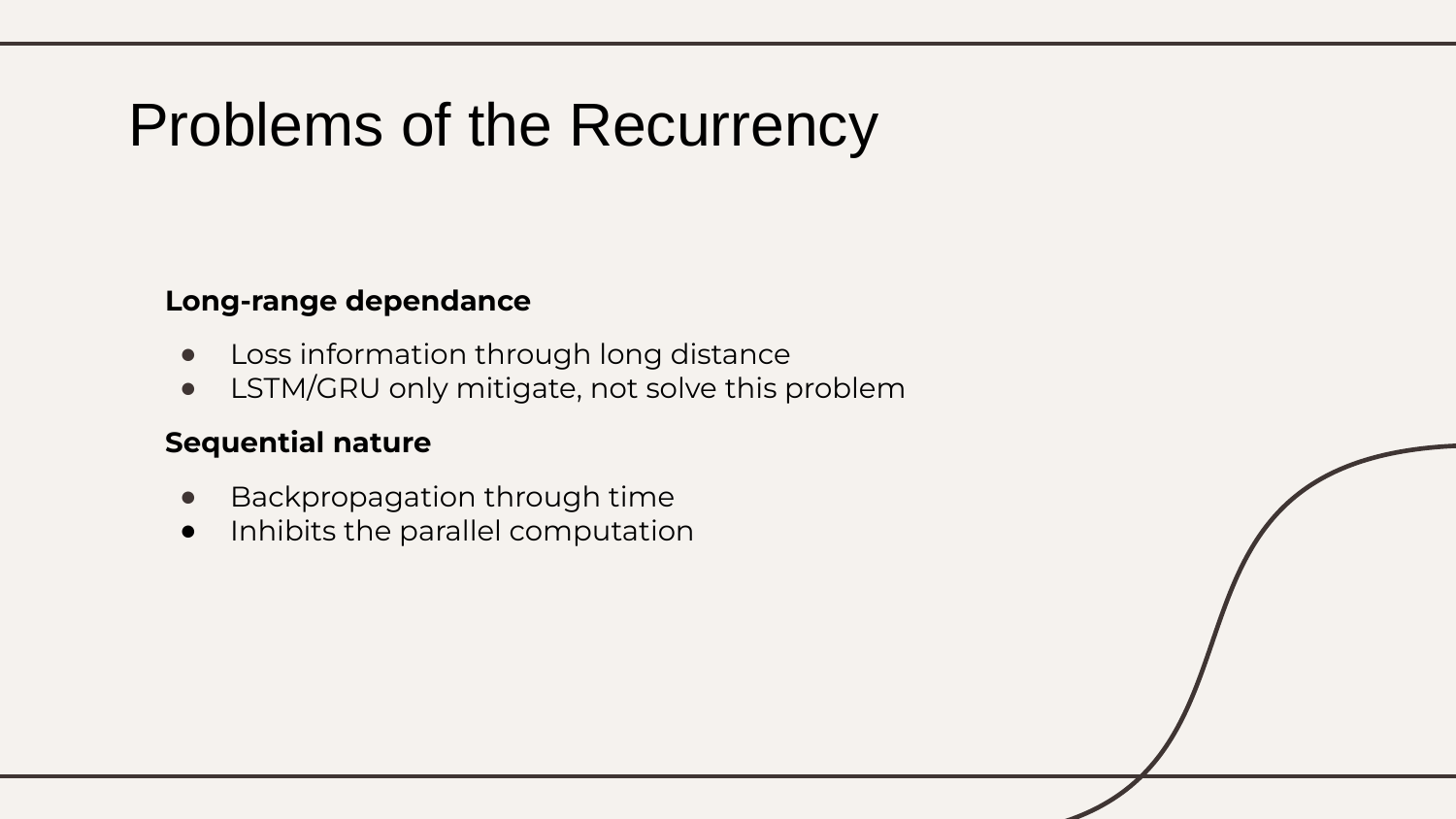

# Problems of the Recurrency
 Long-range dependance
Loss information through long distance
LSTM/GRU only mitigate, not solve this problem
 Sequential nature
Backpropagation through time
Inhibits the parallel computation